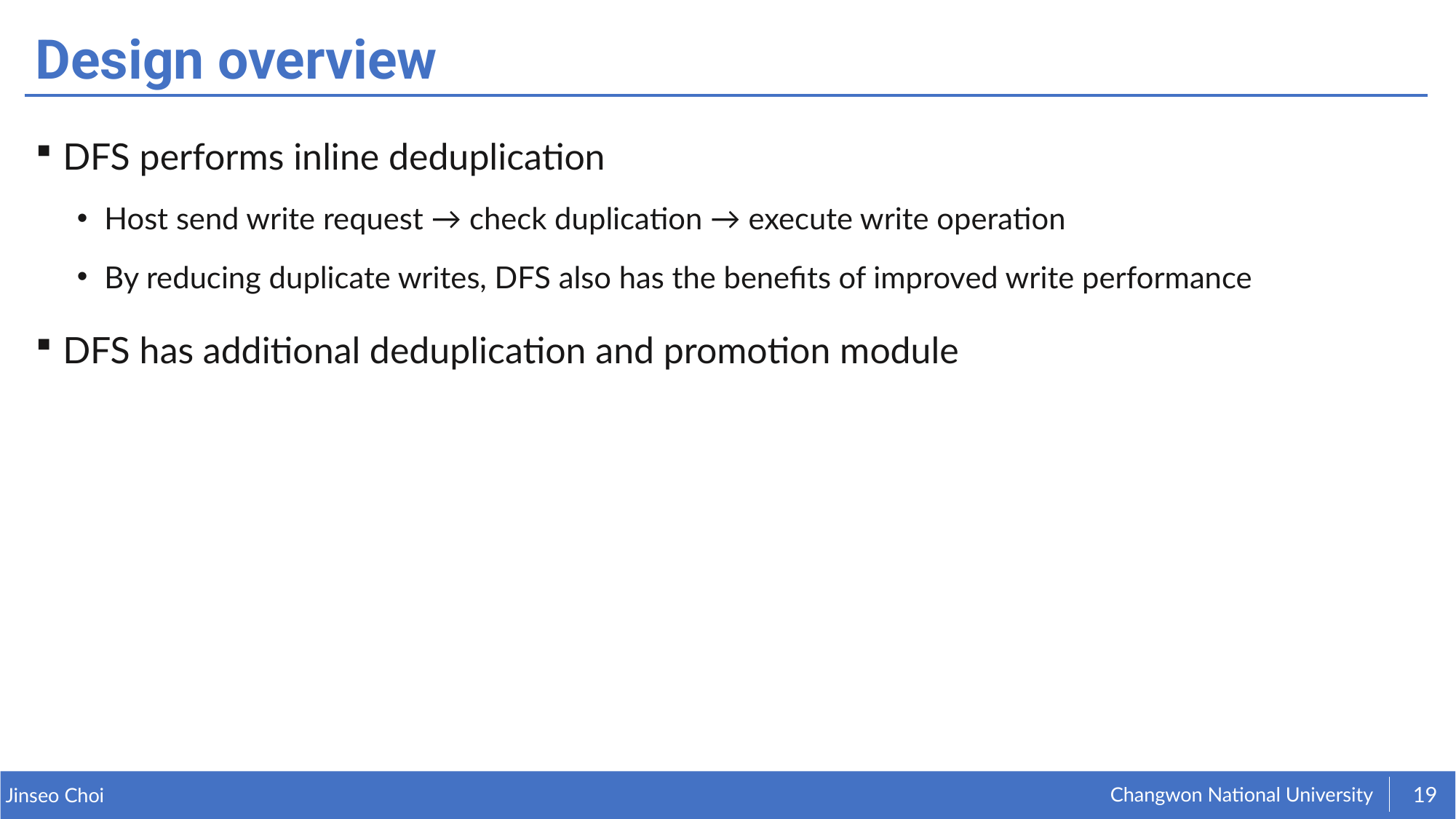

# Design overview
DFS performs inline deduplication
Host send write request → check duplication → execute write operation
By reducing duplicate writes, DFS also has the benefits of improved write performance
DFS has additional deduplication and promotion module

19